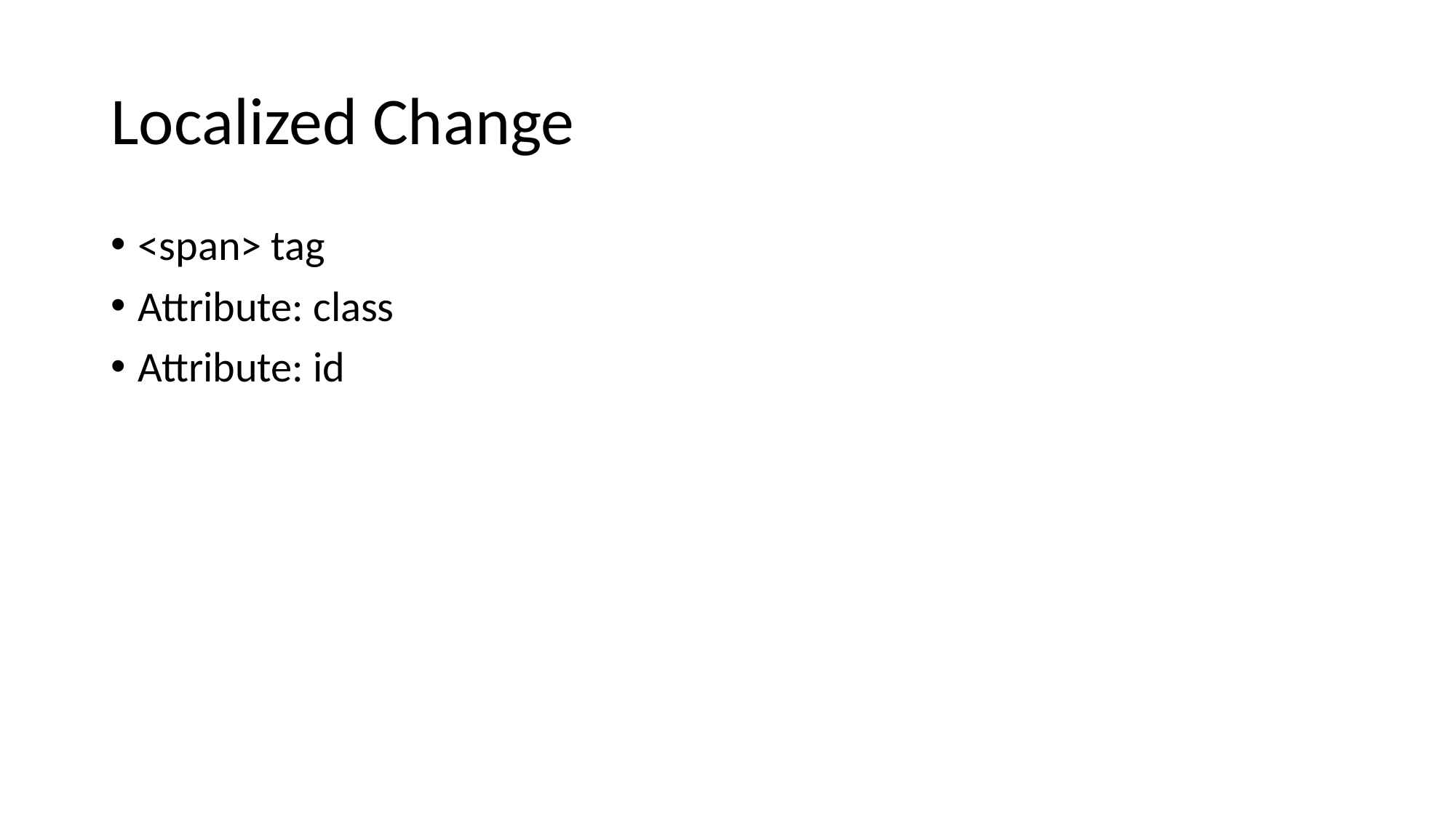

# Localized Change
<span> tag
Attribute: class
Attribute: id